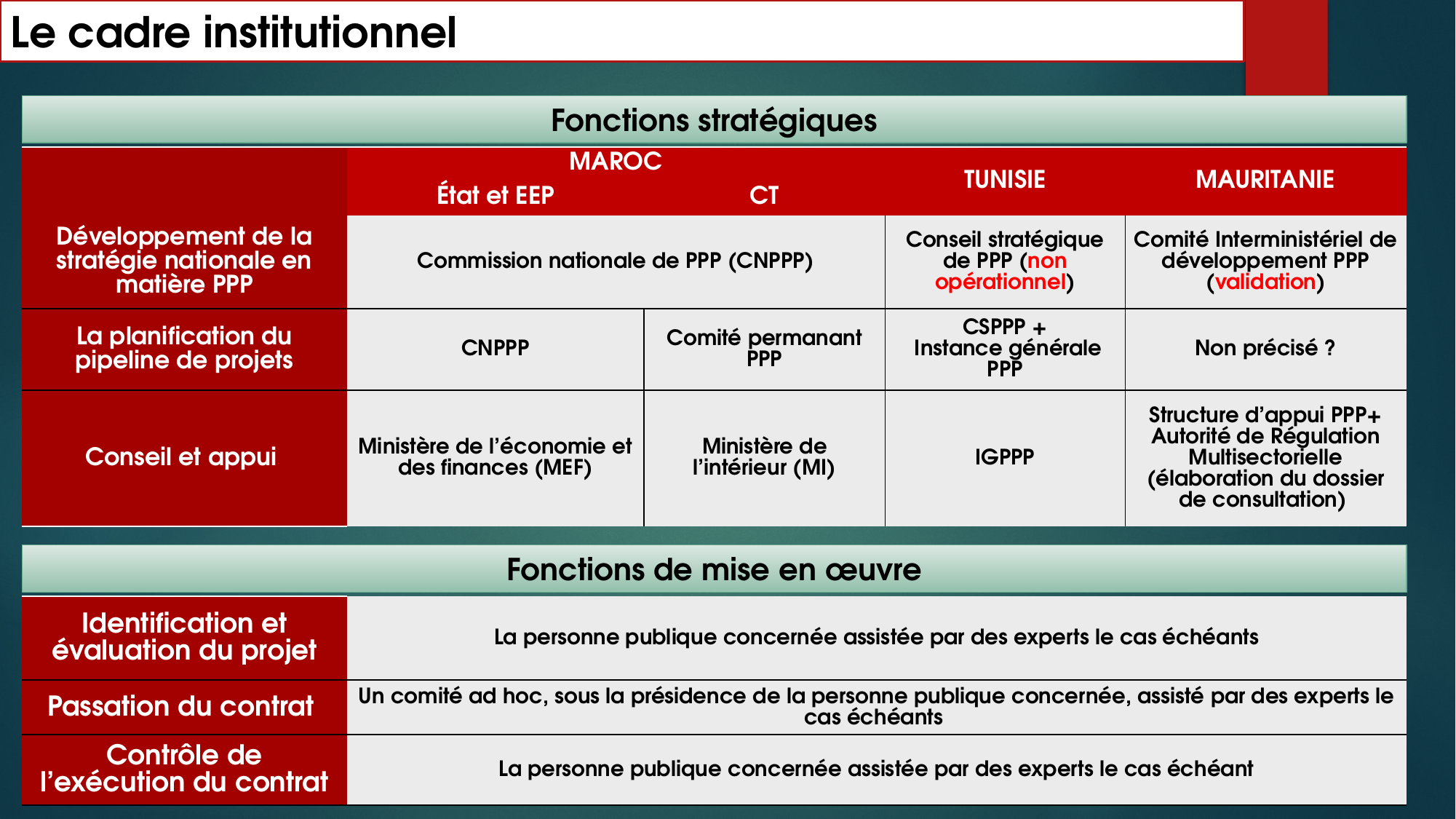

Le cadre institutionnel
Fonctions stratégiques
|  | MAROC |  | TUNISIE | MAURITANIE |
| --- | --- | --- | --- | --- |
|  | État et EEP | CT |  |  |
| Développement de la stratégie nationale en matière PPP | Commission nationale de PPP (CNPPP) |  | Conseil stratégique de PPP (non opérationnel) | Comité Interministériel de développement PPP (validation) |
| La planification du pipeline de projets | CNPPP | Comité permanant PPP | CSPPP + Instance générale PPP | Non précisé ? |
| Conseil et appui | Ministère de l’économie et des finances (MEF) | Ministère de l’intérieur (MI) | IGPPP | Structure d’appui PPP+ Autorité de Régulation Multisectorielle (élaboration du dossier de consultation) |
Fonctions de mise en œuvre
| Identification et évaluation du projet | La personne publique concernée assistée par des experts le cas échéants |
| --- | --- |
| Passation du contrat | Un comité ad hoc, sous la présidence de la personne publique concernée, assisté par des experts le cas échéants |
| Contrôle de l’exécution du contrat | La personne publique concernée assistée par des experts le cas échéant |